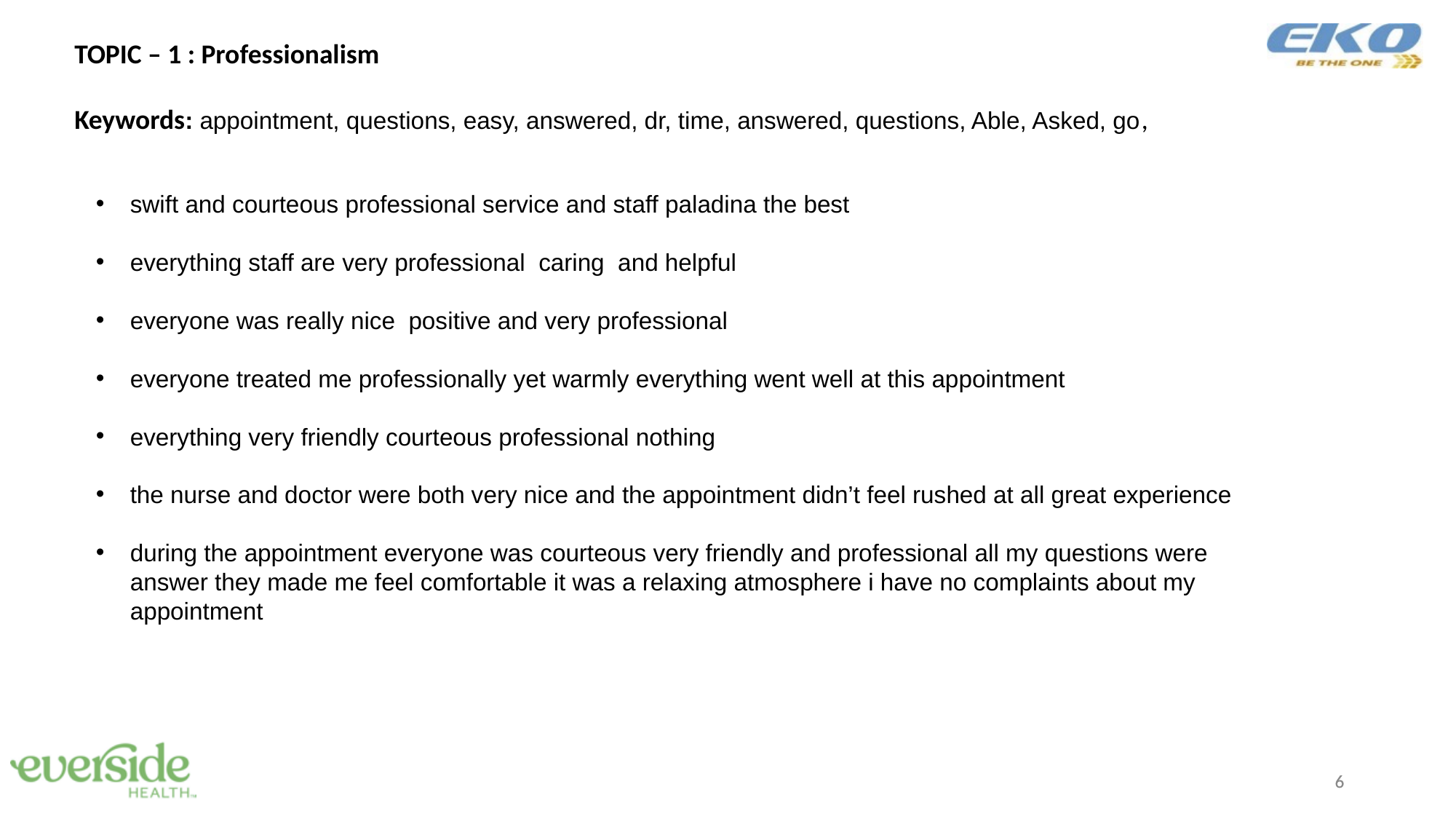

TOPIC – 1 : Professionalism

Keywords: appointment, questions, easy, answered, dr, time, answered, questions, Able, Asked, go,

swift and courteous professional service and staff paladina the best

everything staff are very professional  caring  and helpful

everyone was really nice  positive and very professional

everyone treated me professionally yet warmly everything went well at this appointment

everything very friendly courteous professional nothing

the nurse and doctor were both very nice and the appointment didn’t feel rushed at all great experience

during the appointment everyone was courteous very friendly and professional all my questions were answer they made me feel comfortable it was a relaxing atmosphere i have no complaints about my appointment
6
6